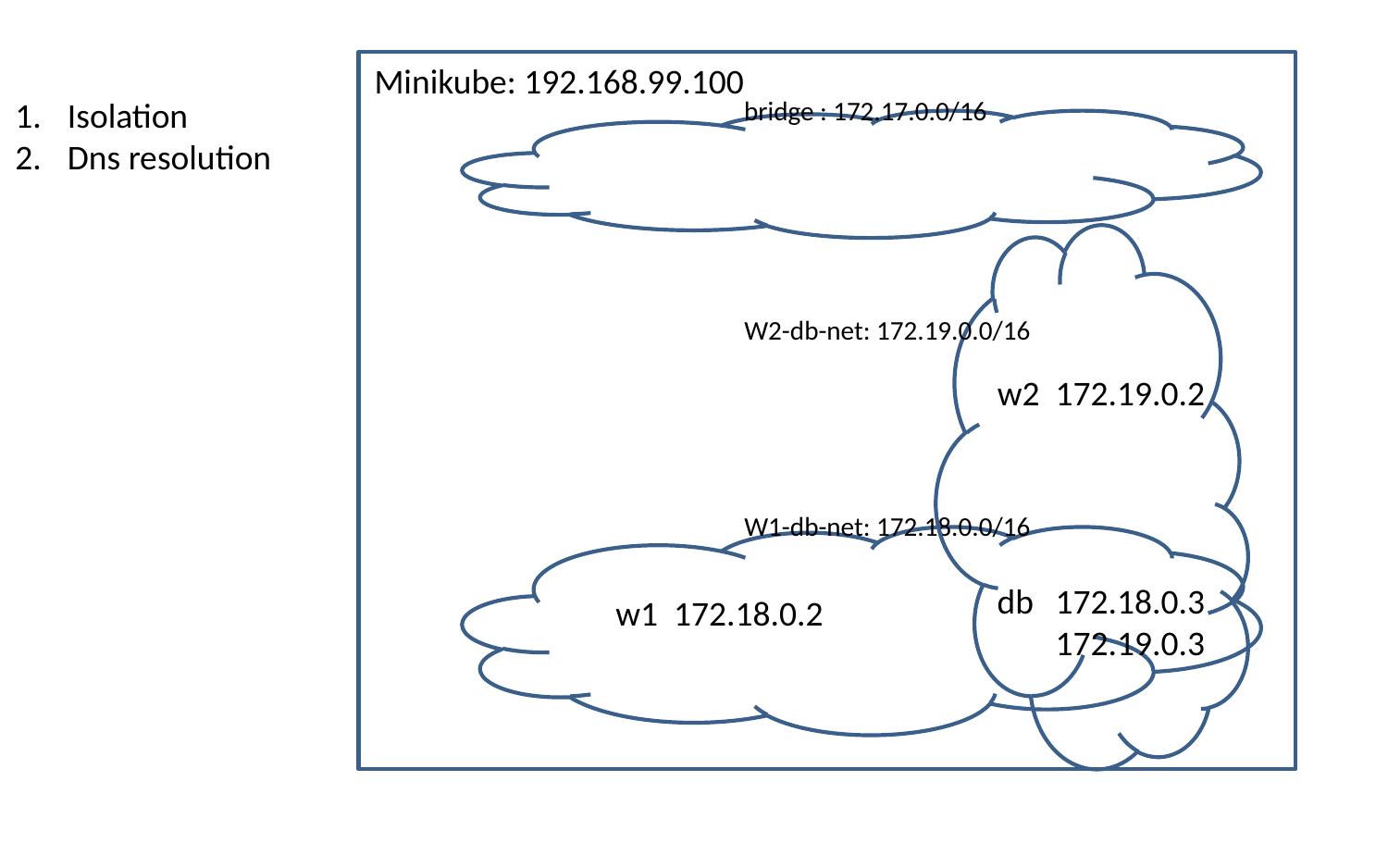

Minikube: 192.168.99.100
Isolation
Dns resolution
bridge : 172.17.0.0/16

W2-db-net: 172.19.0.0/16

w2
172.19.0.2
W1-db-net: 172.18.0.0/16

db
172.18.0.3
172.19.0.3
w1
172.18.0.2